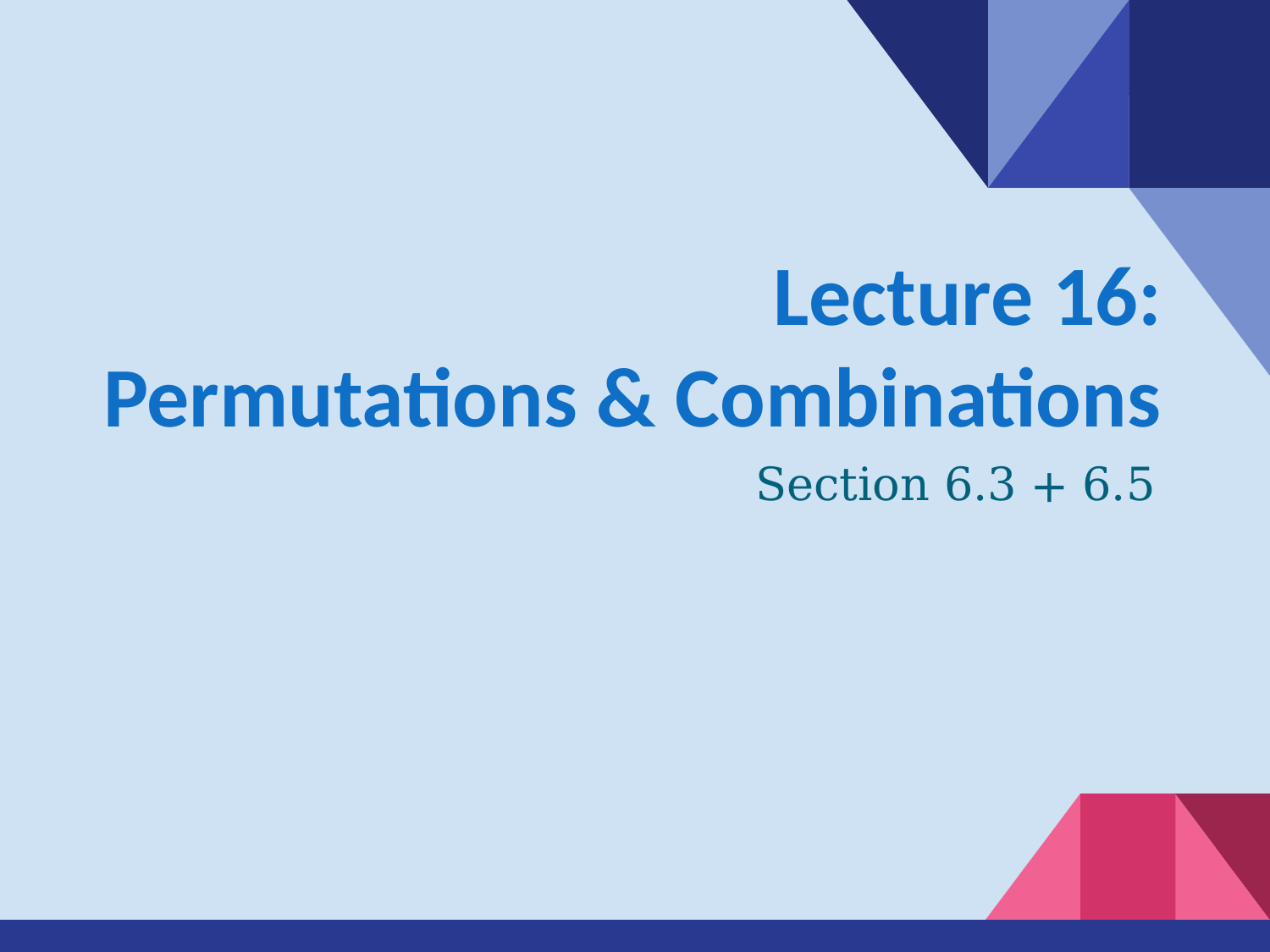

# Lecture 16:
Permutations & Combinations
Section 6.3 + 6.5